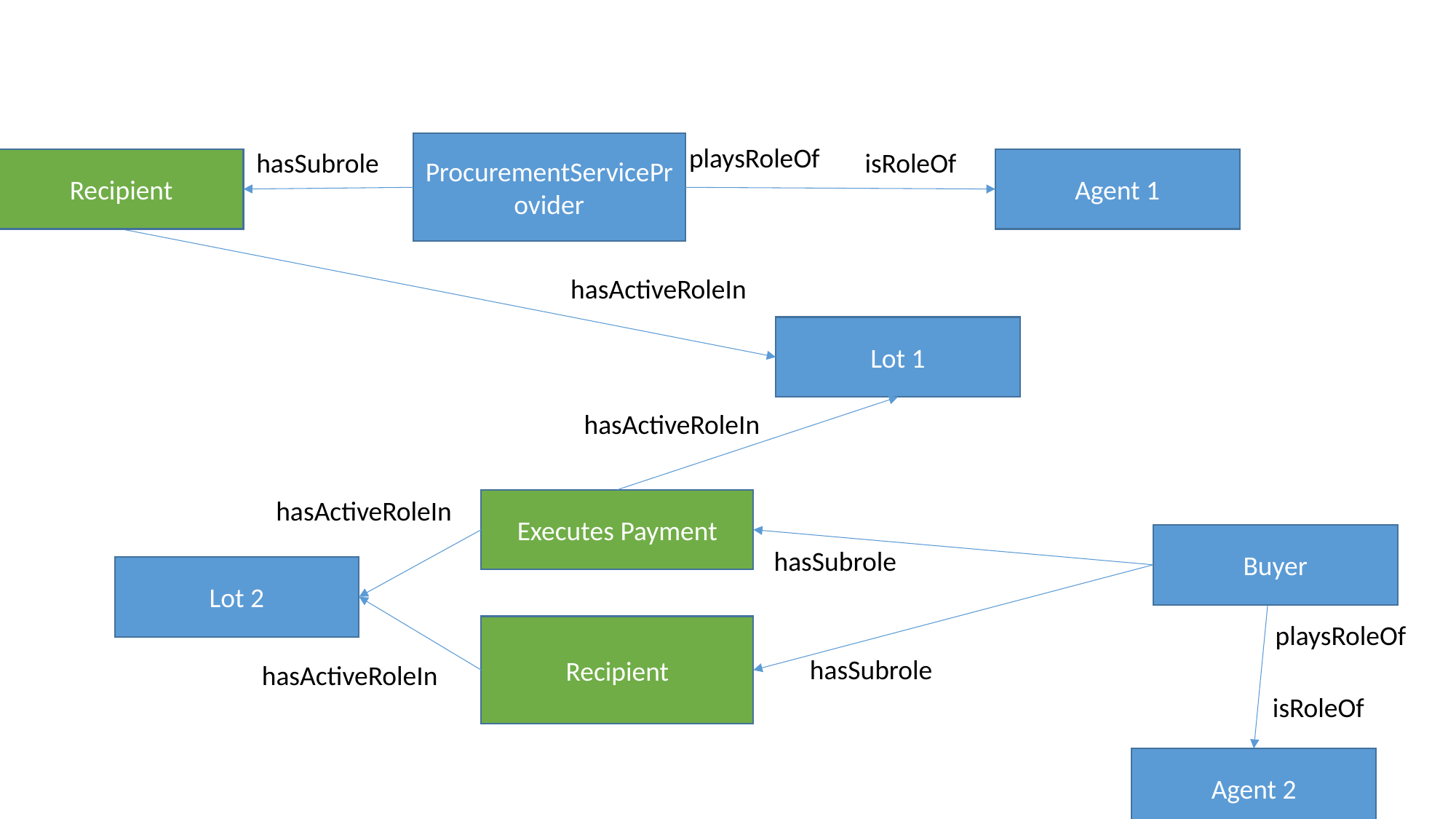

ProcurementServiceProvider
playsRoleOf
hasSubrole
isRoleOf
Recipient
Agent 1
hasActiveRoleIn
Lot 1
hasActiveRoleIn
hasActiveRoleIn
Executes Payment
Buyer
hasSubrole
Lot 2
playsRoleOf
Recipient
hasSubrole
hasActiveRoleIn
isRoleOf
Agent 2